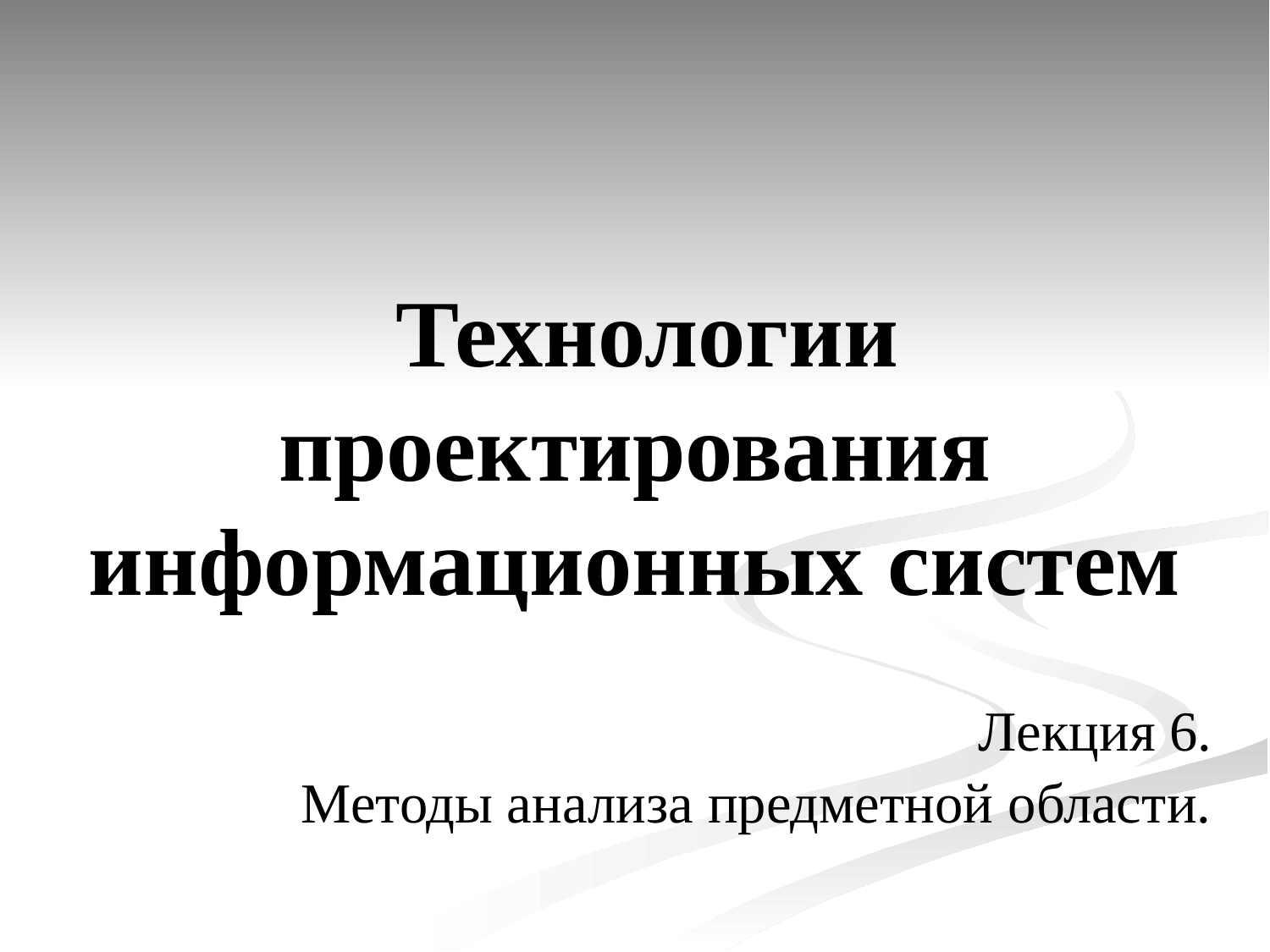

# Технологии проектирования информационных систем
Лекция 6.
Методы анализа предметной области.